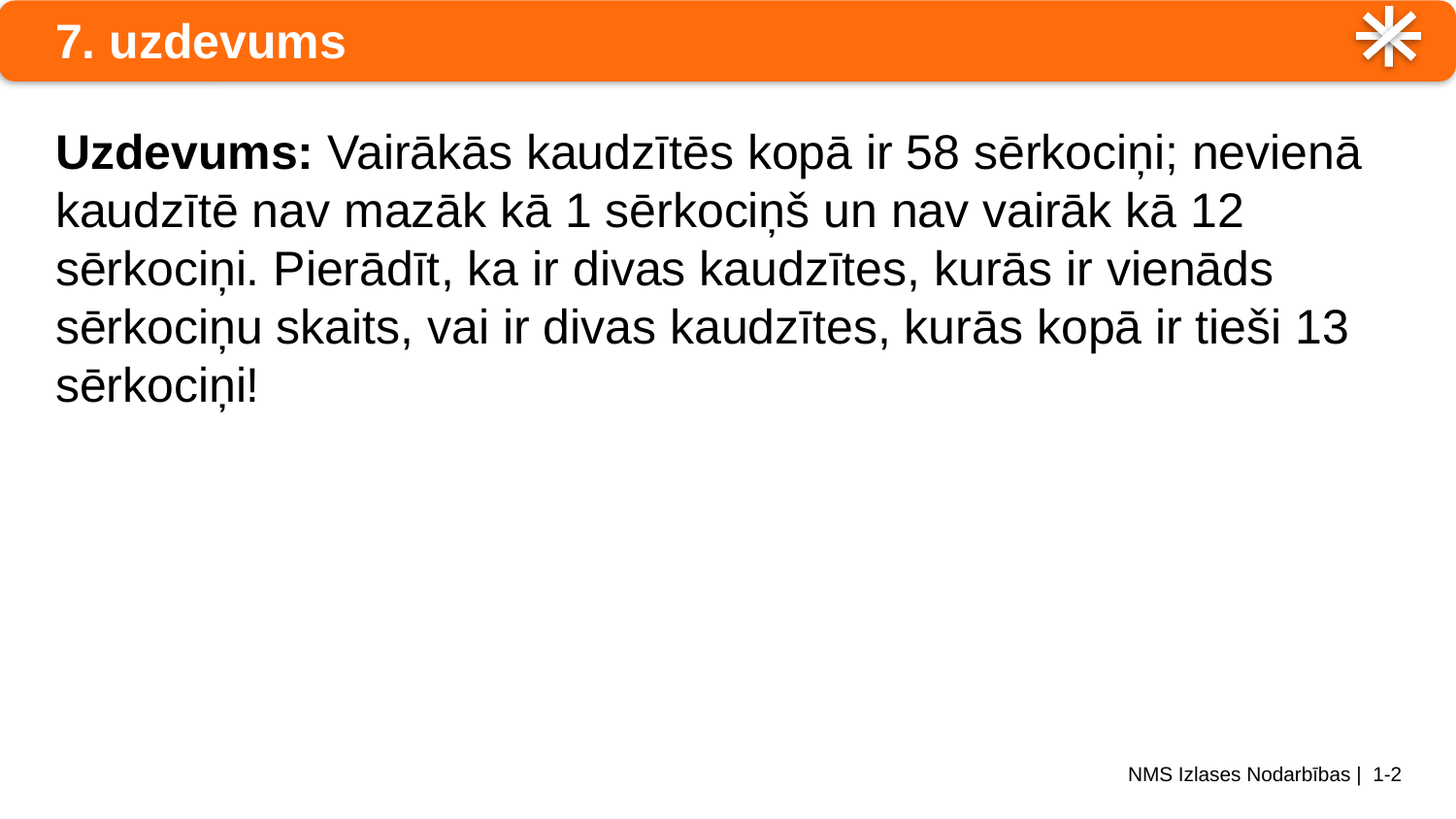

# 7. uzdevums
Uzdevums: Vairākās kaudzītēs kopā ir 58 sērkociņi; nevienā kaudzītē nav mazāk kā 1 sērkociņš un nav vairāk kā 12 sērkociņi. Pierādīt, ka ir divas kaudzītes, kurās ir vienāds sērkociņu skaits, vai ir divas kaudzītes, kurās kopā ir tieši 13 sērkociņi!